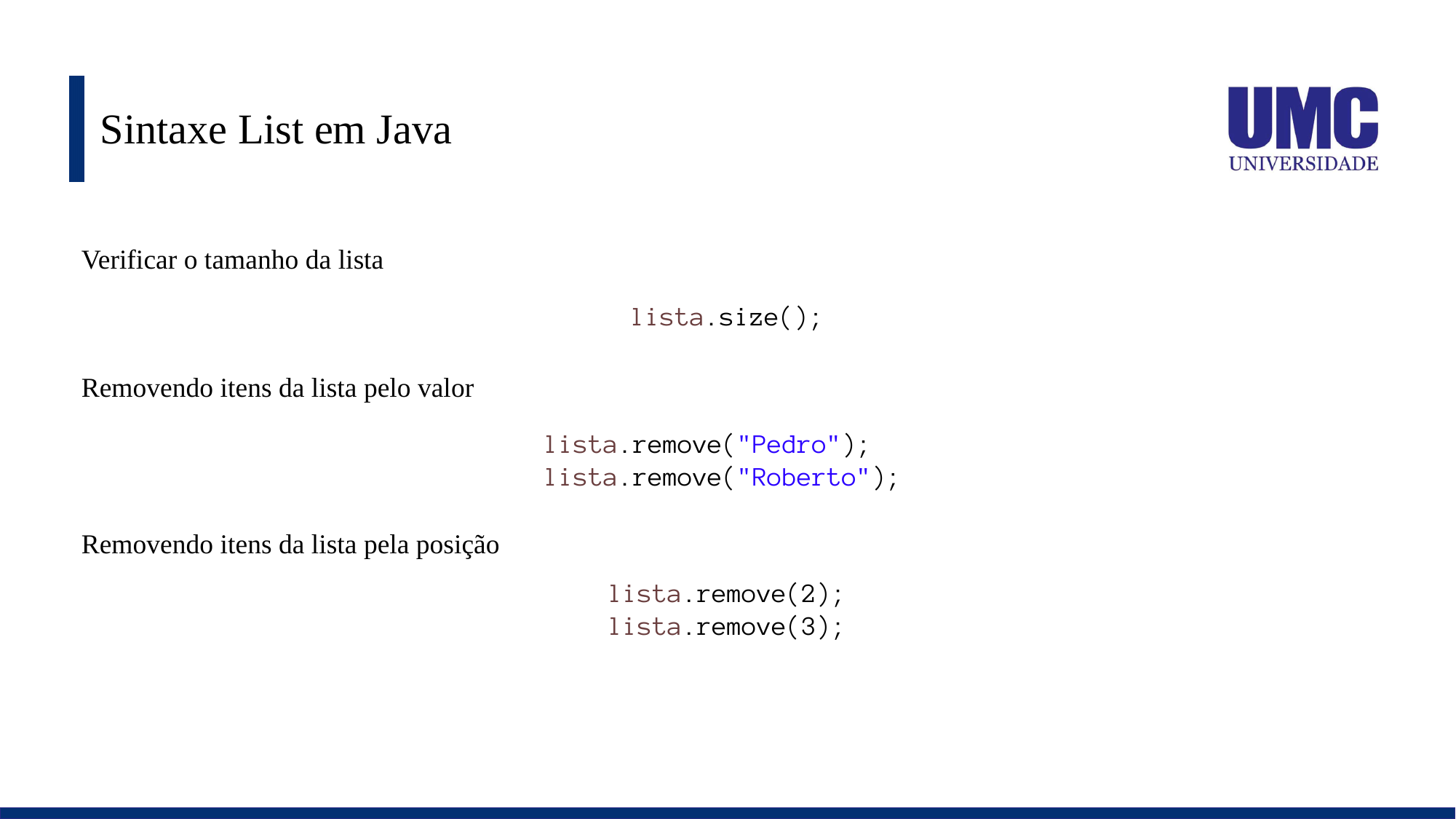

# Sintaxe List em Java
Verificar o tamanho da lista
lista.size();
Removendo itens da lista pelo valor
lista.remove("Pedro");
lista.remove("Roberto");
Removendo itens da lista pela posição
lista.remove(2);
lista.remove(3);